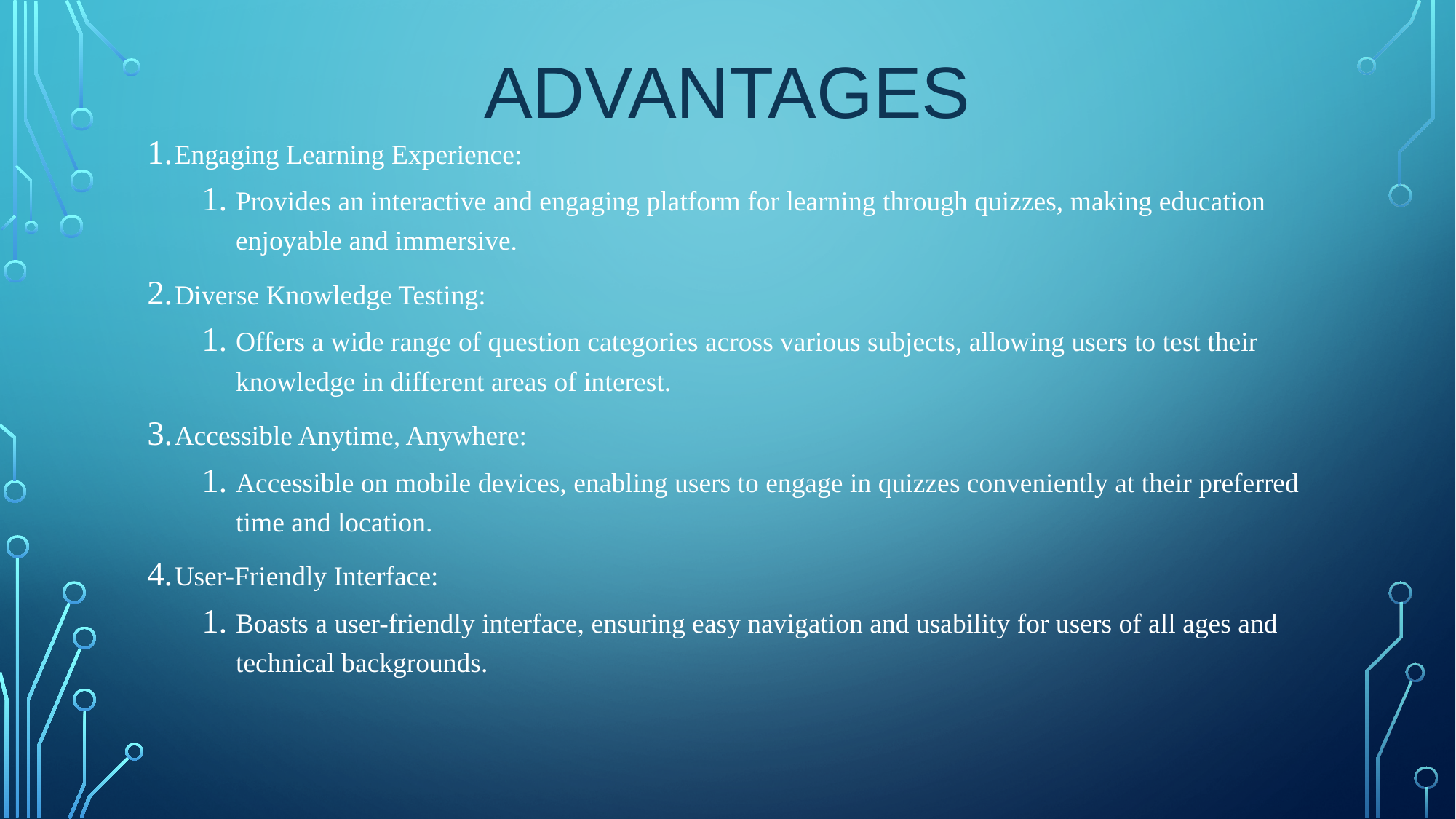

# advantages
Engaging Learning Experience:
Provides an interactive and engaging platform for learning through quizzes, making education enjoyable and immersive.
Diverse Knowledge Testing:
Offers a wide range of question categories across various subjects, allowing users to test their knowledge in different areas of interest.
Accessible Anytime, Anywhere:
Accessible on mobile devices, enabling users to engage in quizzes conveniently at their preferred time and location.
User-Friendly Interface:
Boasts a user-friendly interface, ensuring easy navigation and usability for users of all ages and technical backgrounds.